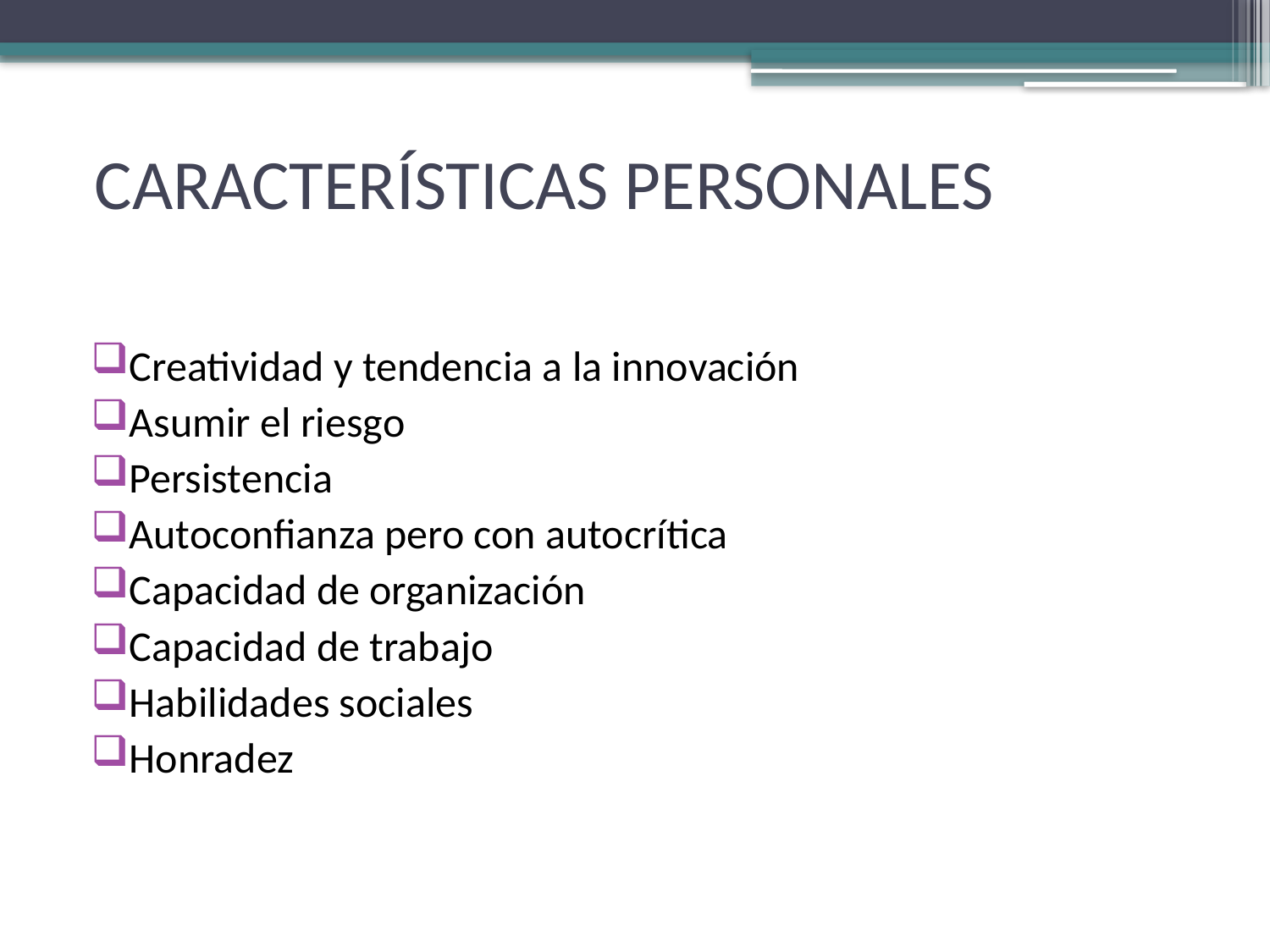

# CARACTERÍSTICAS PERSONALES

Creatividad y tendencia a la innovación
Asumir el riesgo
Persistencia
Autoconfianza pero con autocrítica
Capacidad de organización
Capacidad de trabajo
Habilidades sociales
Honradez